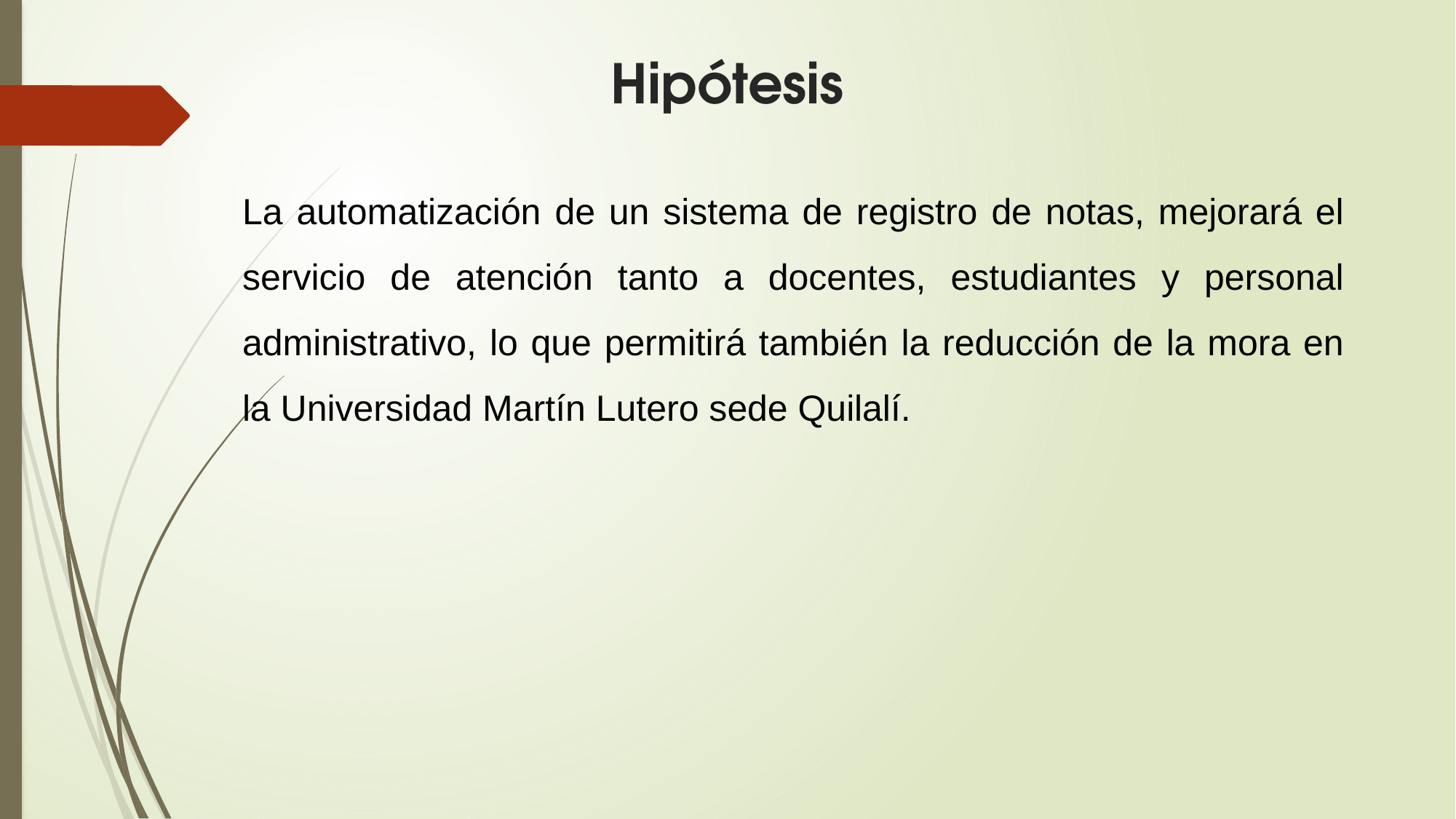

# Hipótesis
La automatización de un sistema de registro de notas, mejorará el servicio de atención tanto a docentes, estudiantes y personal administrativo, lo que permitirá también la reducción de la mora en la Universidad Martín Lutero sede Quilalí.